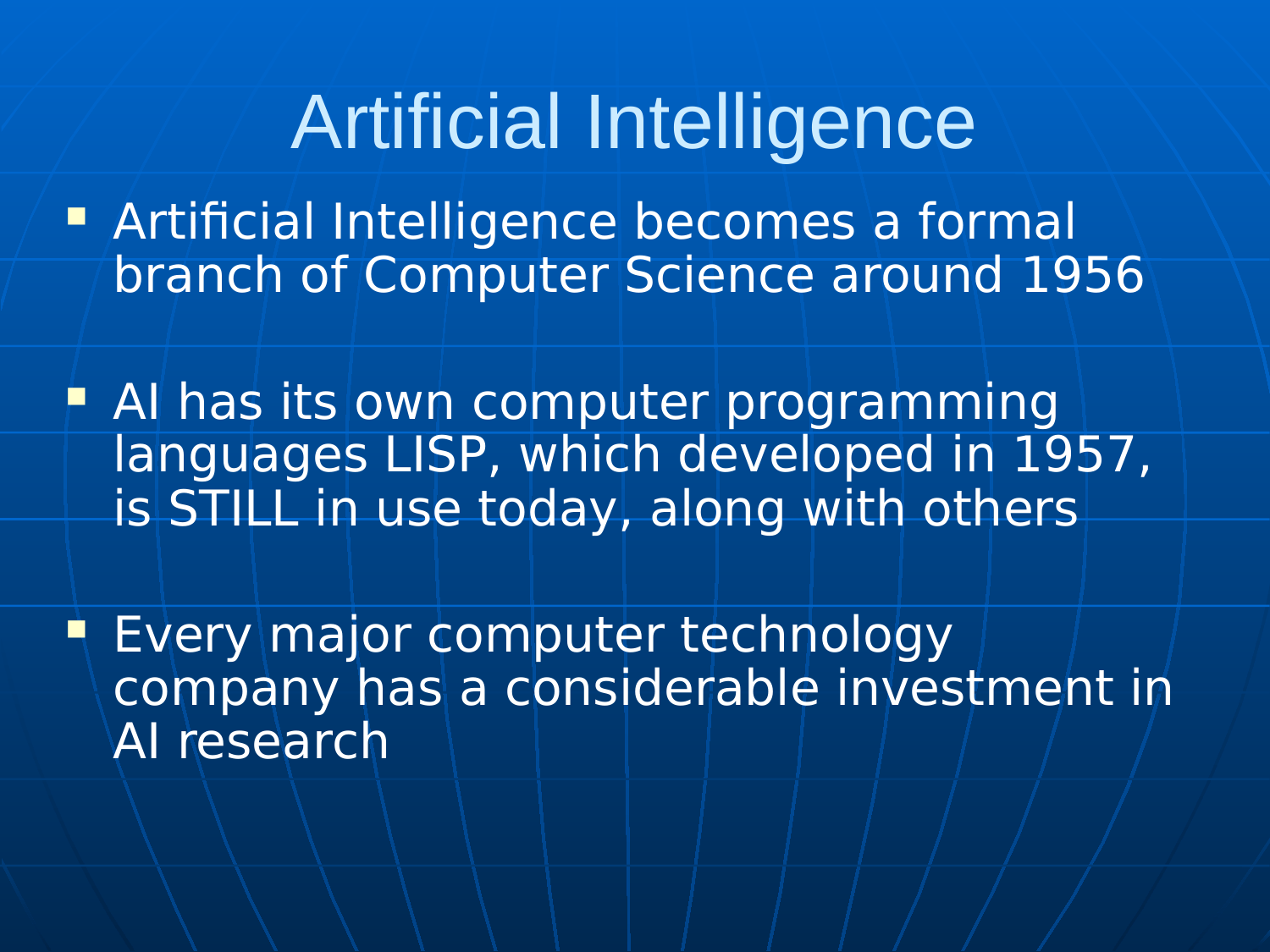

# Artificial Intelligence
Artificial Intelligence becomes a formal branch of Computer Science around 1956

AI has its own computer programming languages LISP, which developed in 1957, is STILL in use today, along with others

Every major computer technology company has a considerable investment in AI research